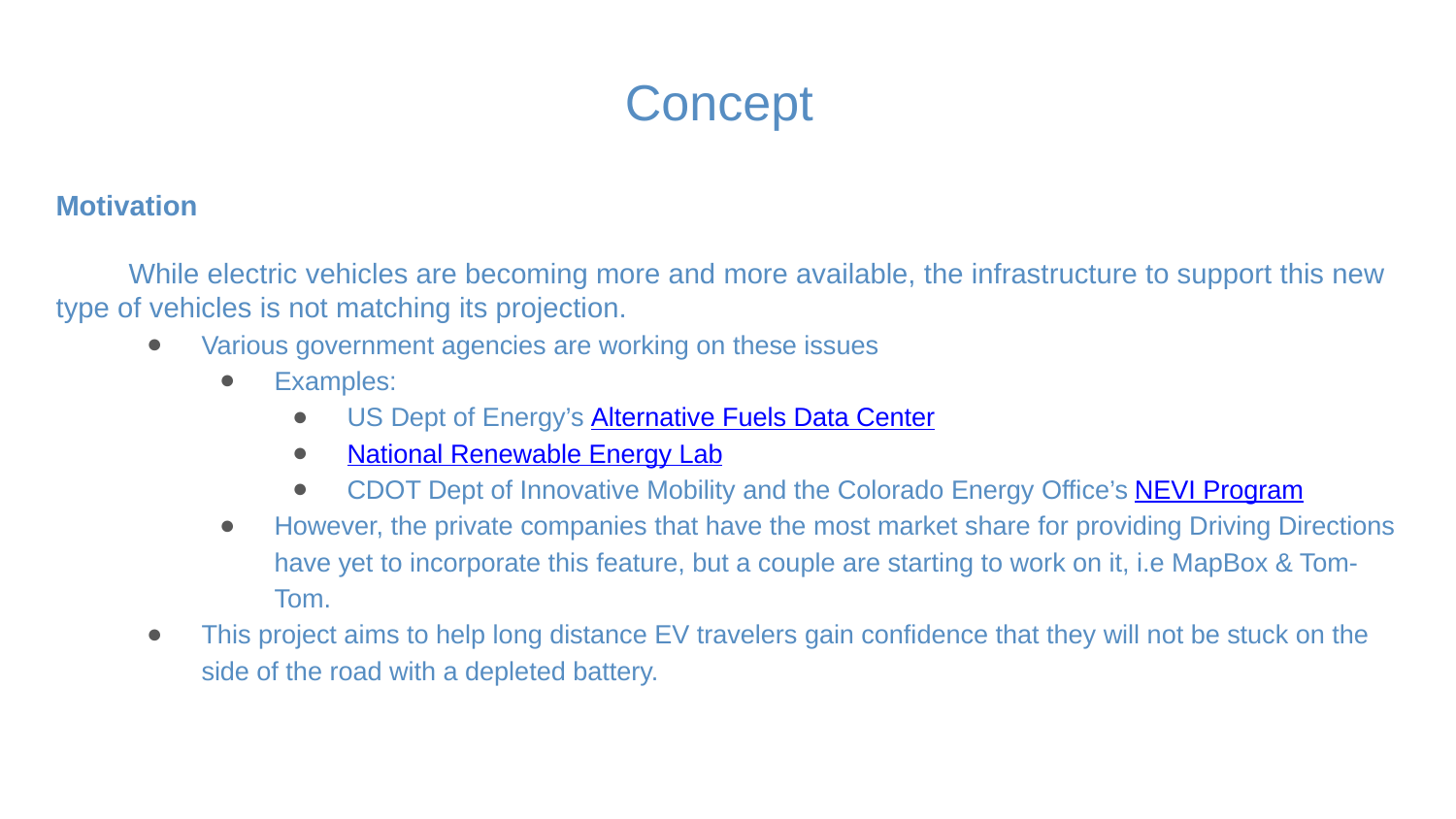

Concept
Motivation

While electric vehicles are becoming more and more available, the infrastructure to support this new type of vehicles is not matching its projection.
Various government agencies are working on these issues
Examples:
US Dept of Energy’s Alternative Fuels Data Center
National Renewable Energy Lab
CDOT Dept of Innovative Mobility and the Colorado Energy Office’s NEVI Program
However, the private companies that have the most market share for providing Driving Directions have yet to incorporate this feature, but a couple are starting to work on it, i.e MapBox & Tom-Tom.
This project aims to help long distance EV travelers gain confidence that they will not be stuck on the side of the road with a depleted battery.